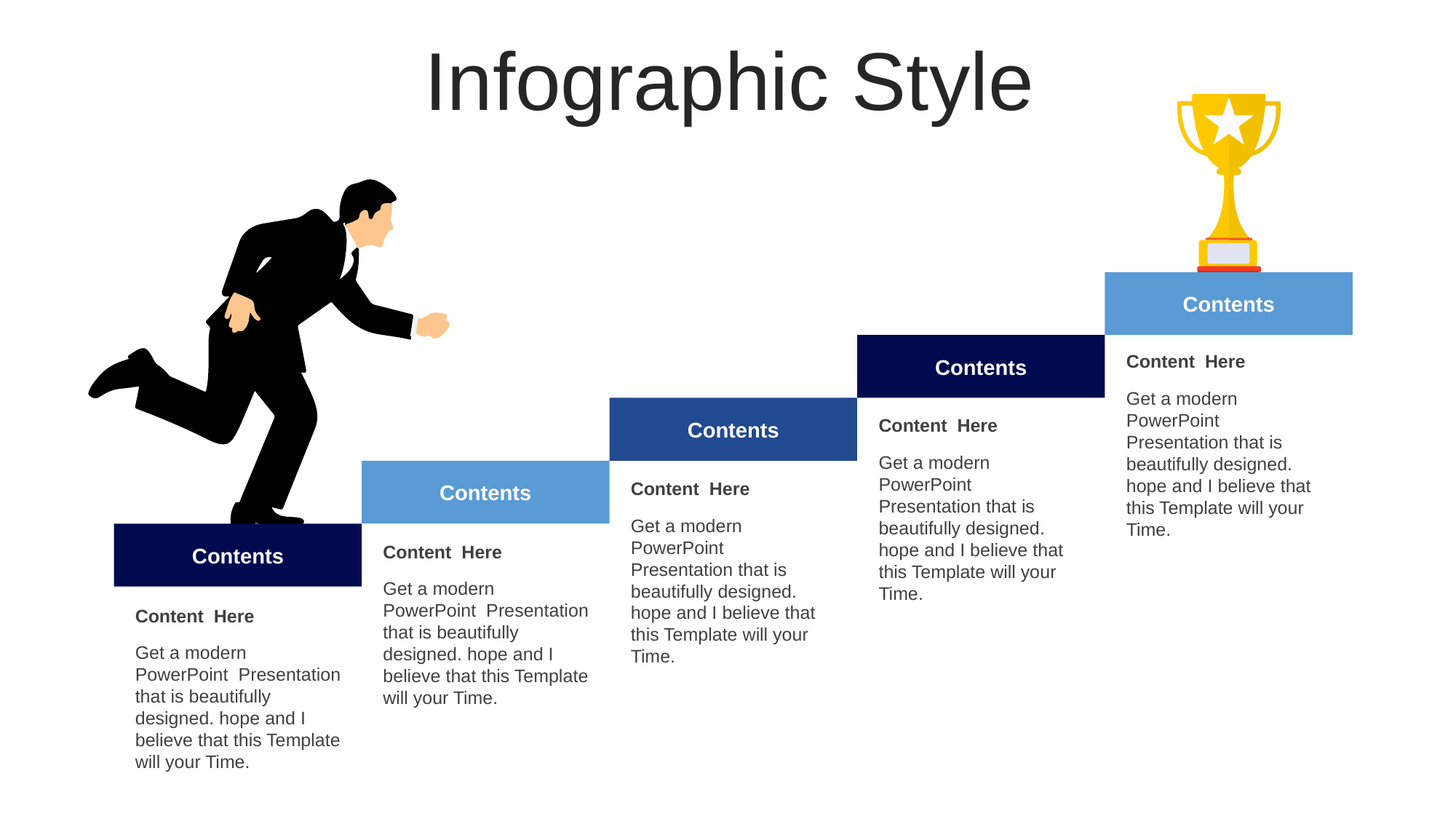

Infographic Style

Contents
Contents
Contents
Contents
Contents
Content  Here
Get a modern PowerPoint  Presentation that is beautifully designed. hope and I believe that this Template will your Time.
Content  Here
Get a modern PowerPoint  Presentation that is beautifully designed. hope and I believe that this Template will your Time.
Content  Here
Get a modern PowerPoint  Presentation that is beautifully designed. hope and I believe that this Template will your Time.
Content  Here
Get a modern PowerPoint  Presentation that is beautifully designed. hope and I believe that this Template will your Time.
Content  Here
Get a modern PowerPoint  Presentation that is beautifully designed. hope and I believe that this Template will your Time.